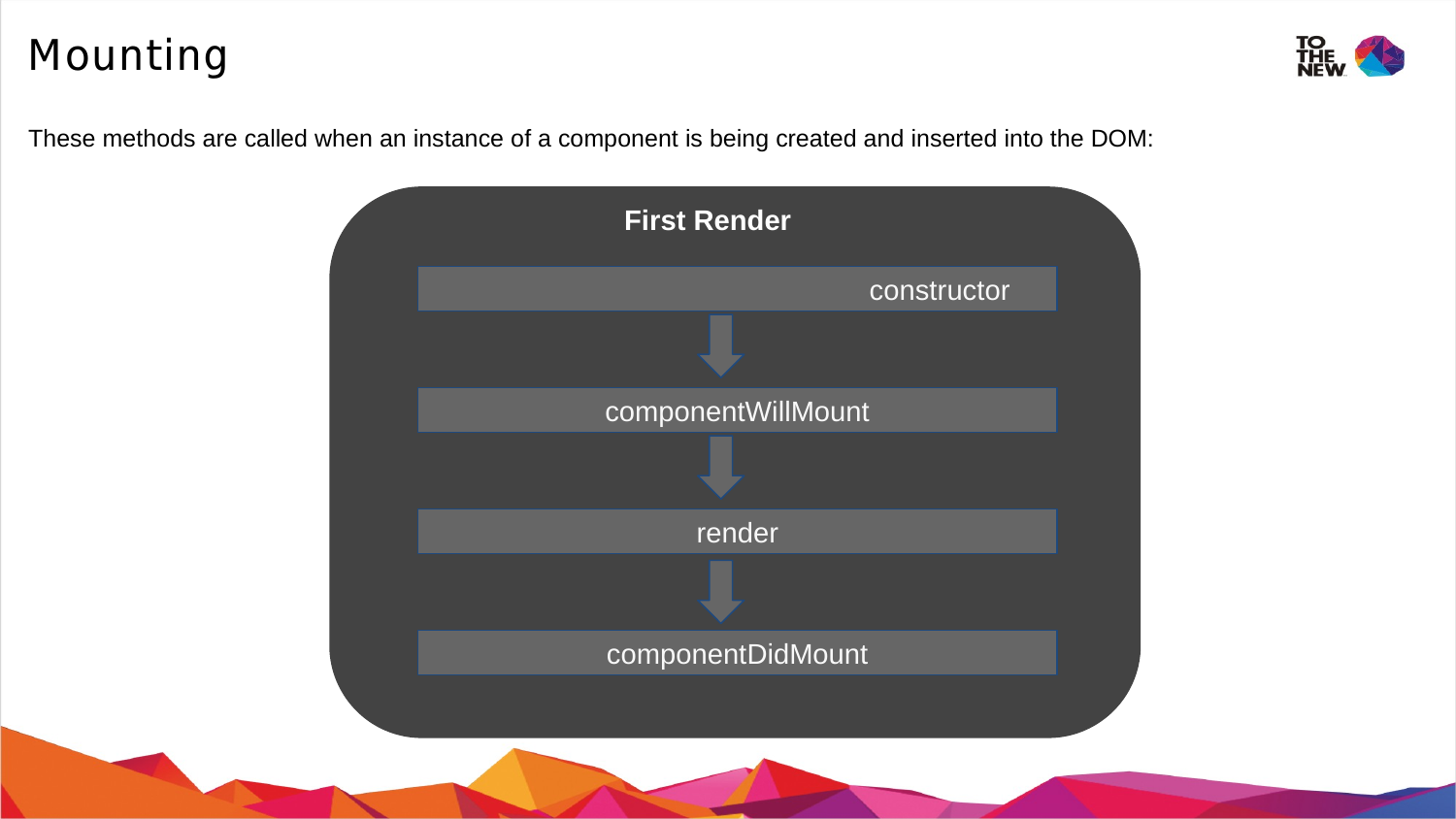

# Mounting
These methods are called when an instance of a component is being created and inserted into the DOM:

First Render
			constructor

componentWillMount

render

componentDidMount